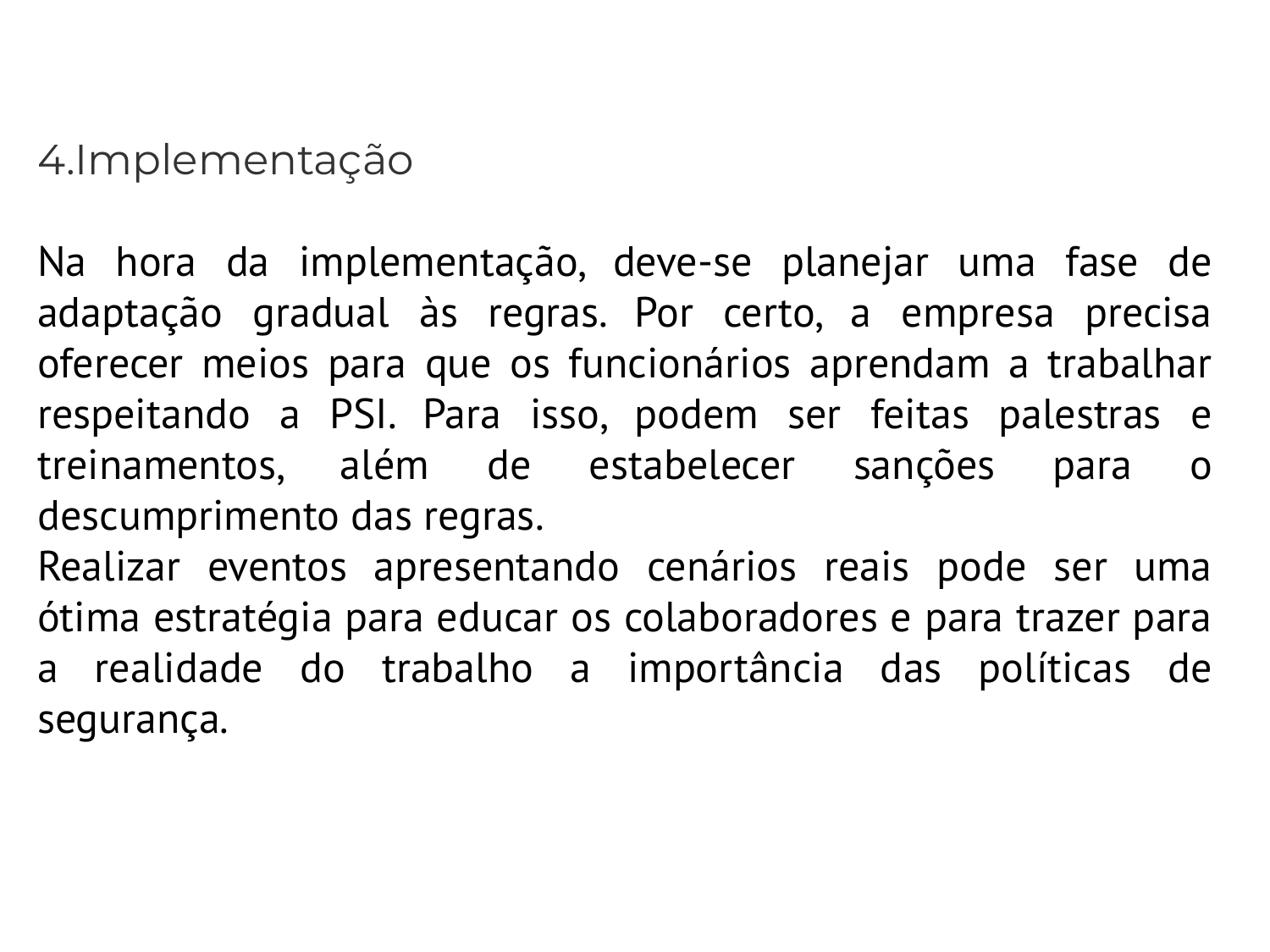

4.Implementação

Na hora da implementação, deve-se planejar uma fase de adaptação gradual às regras. Por certo, a empresa precisa oferecer meios para que os funcionários aprendam a trabalhar respeitando a PSI. Para isso, podem ser feitas palestras e treinamentos, além de estabelecer sanções para o descumprimento das regras.
Realizar eventos apresentando cenários reais pode ser uma ótima estratégia para educar os colaboradores e para trazer para a realidade do trabalho a importância das políticas de segurança.